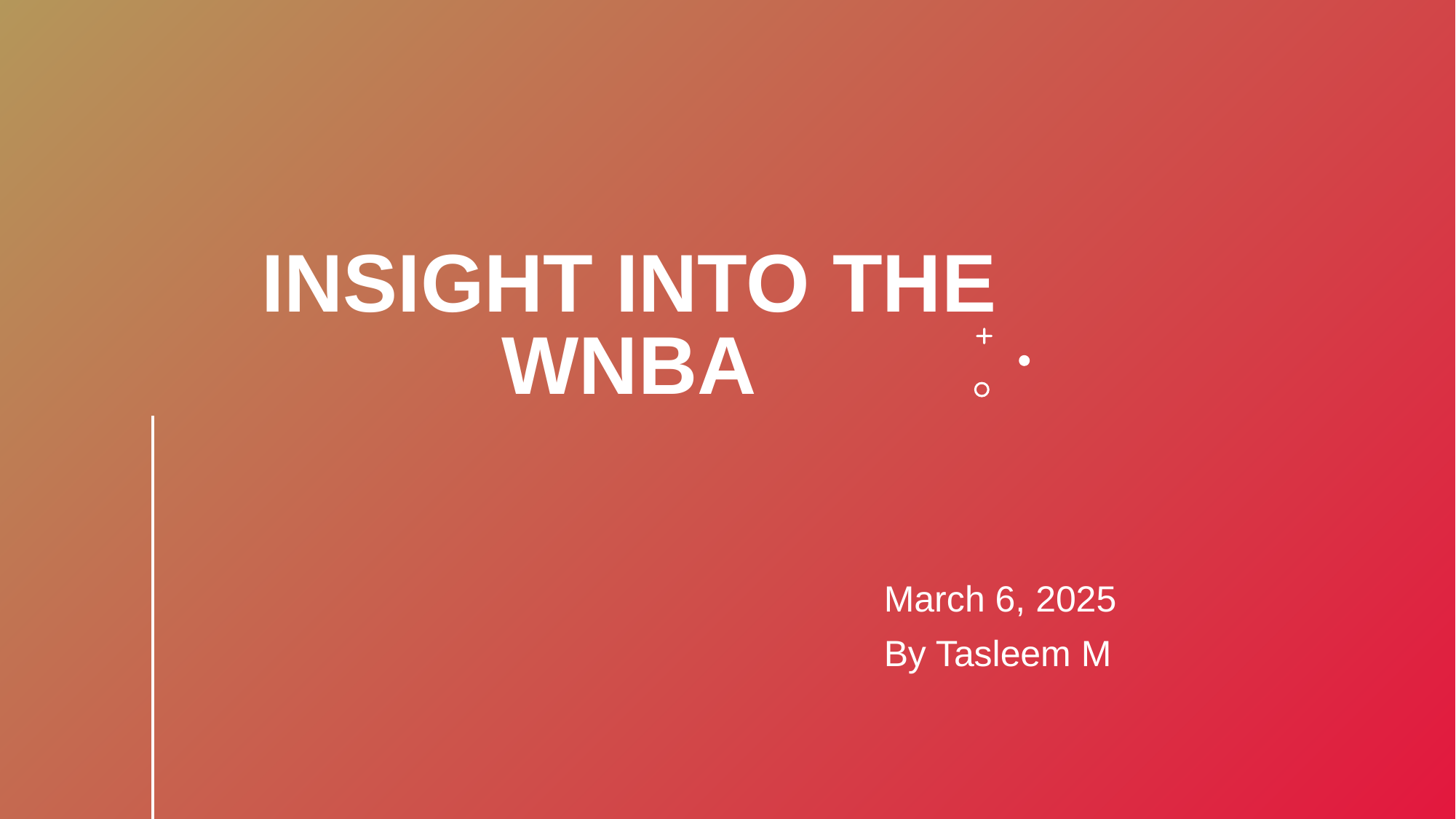

# Insight into the WNBA
March 6, 2025
By Tasleem M